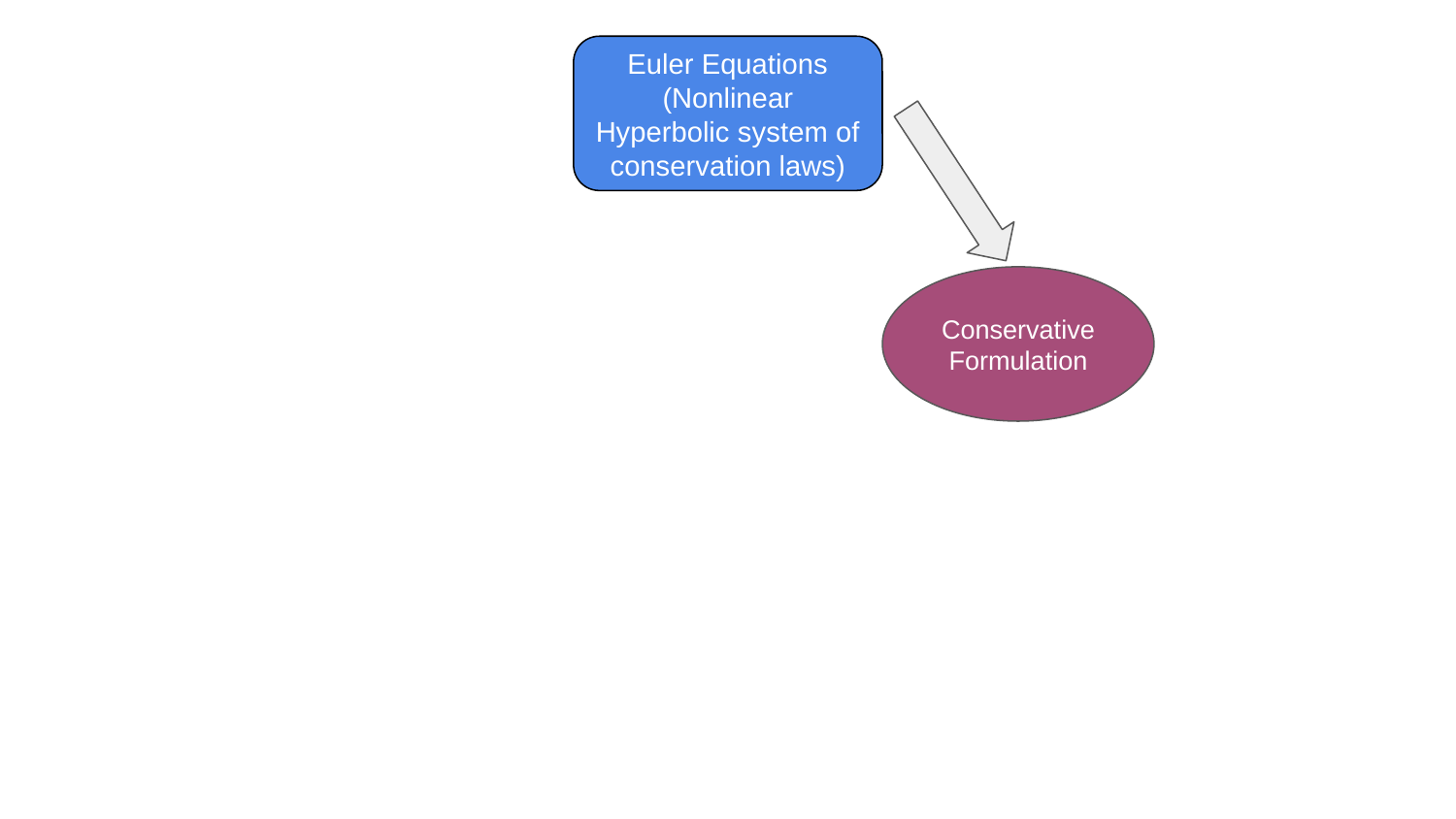

Euler Equations
(Nonlinear Hyperbolic system of conservation laws)

Conservative Formulation